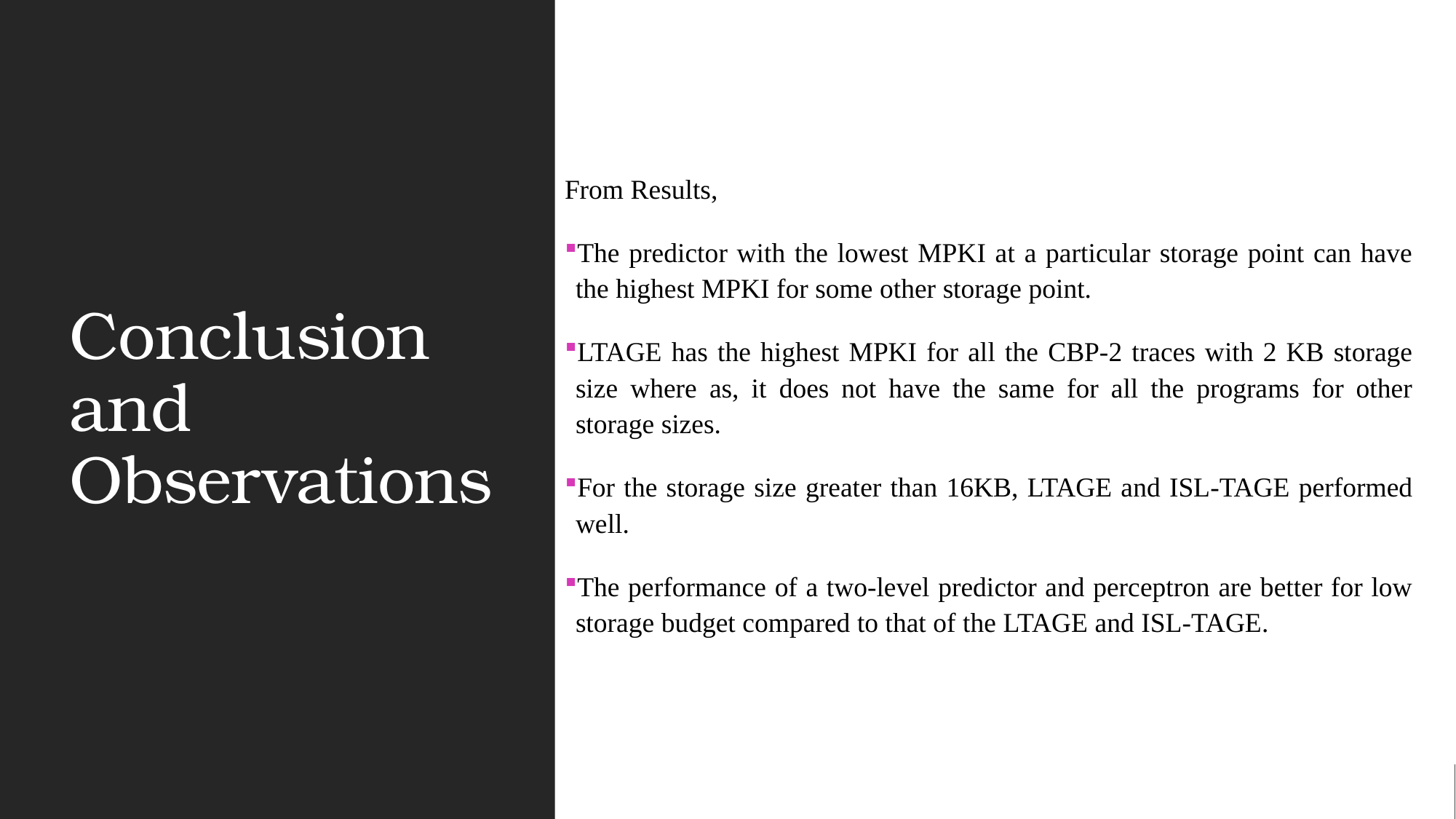

From Results,
The predictor with the lowest MPKI at a particular storage point can have the highest MPKI for some other storage point.
LTAGE has the highest MPKI for all the CBP-2 traces with 2 KB storage size where as, it does not have the same for all the programs for other storage sizes.
For the storage size greater than 16KB, LTAGE and ISL-TAGE performed well.
The performance of a two-level predictor and perceptron are better for low storage budget compared to that of the LTAGE and ISL-TAGE.

# Conclusion and Observations